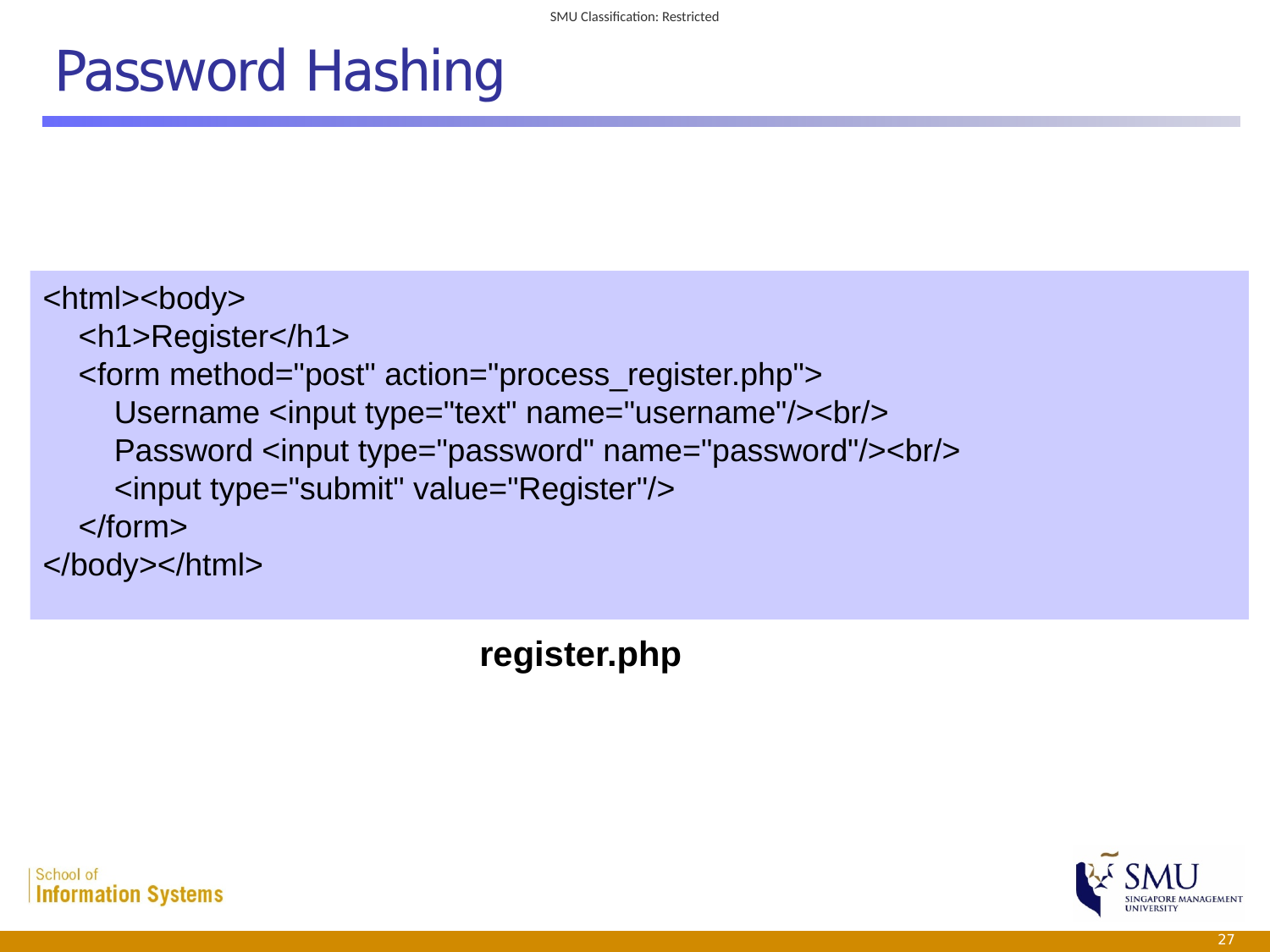

# Password Hashing

<html><body>
    <h1>Register</h1>
    <form method="post" action="process_register.php">
        Username <input type="text" name="username"/><br/>
        Password <input type="password" name="password"/><br/>
        <input type="submit" value="Register"/>
    </form>
</body></html>
register.php
                                      27